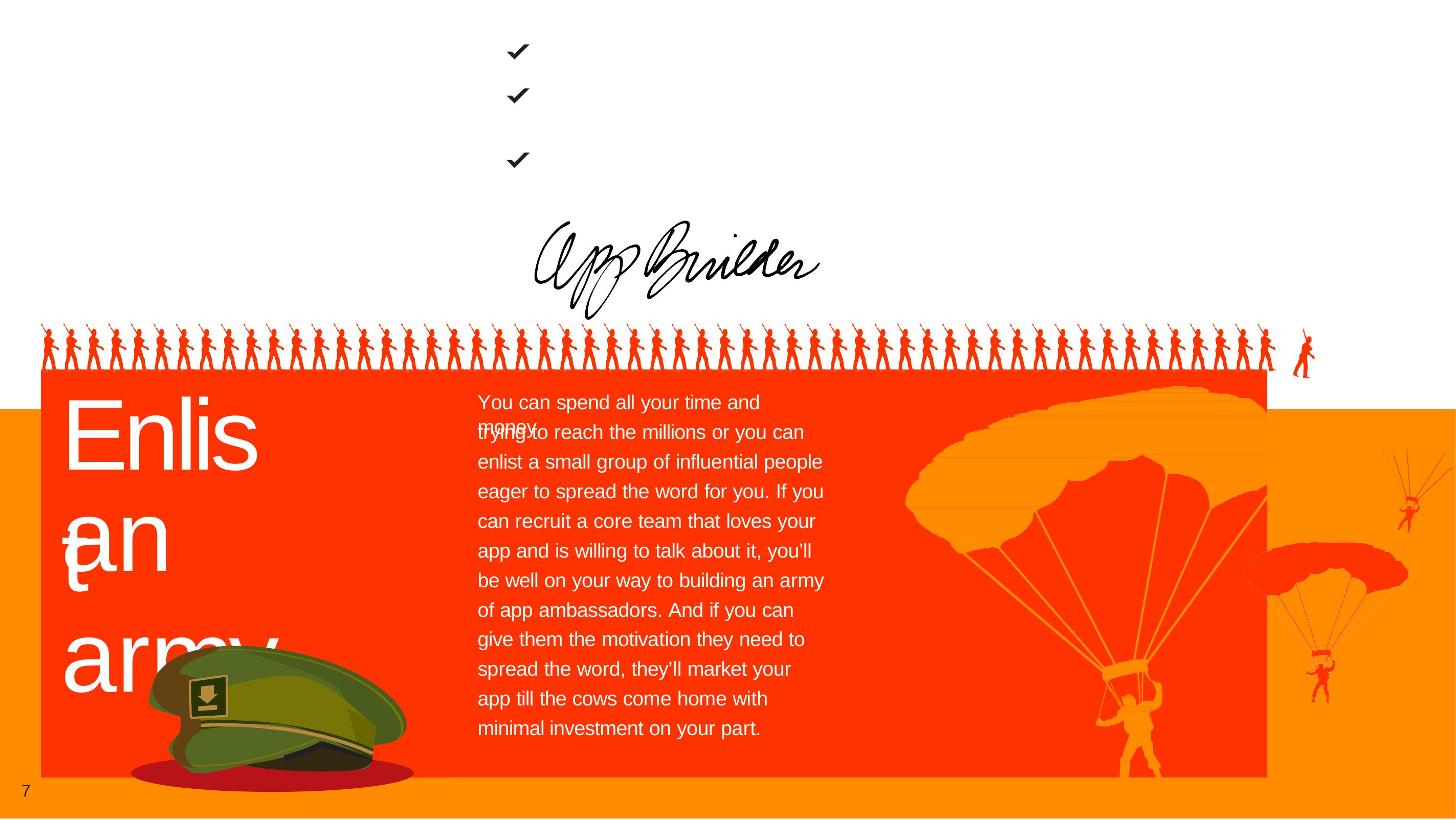

Keep an updated list of who your app ambassadors are and build the list over time Motivate sharing with a contest (e.g., “Share my app with ten friends and get free
in-app points”)

Reward influencers with insider knowledge, social media kudos, and if necessary, free pizza

SIGNATURE OF APPLICANT

Enlist

You can spend all your time and money

trying to reach the millions or you can enlist a small group of influential people eager to spread the word for you. If you can recruit a core team that loves your app and is willing to talk about it, you’ll be well on your way to building an army of app ambassadors. And if you can give them the motivation they need to spread the word, they’ll market your app till the cows come home with minimal investment on your part.

an army

7